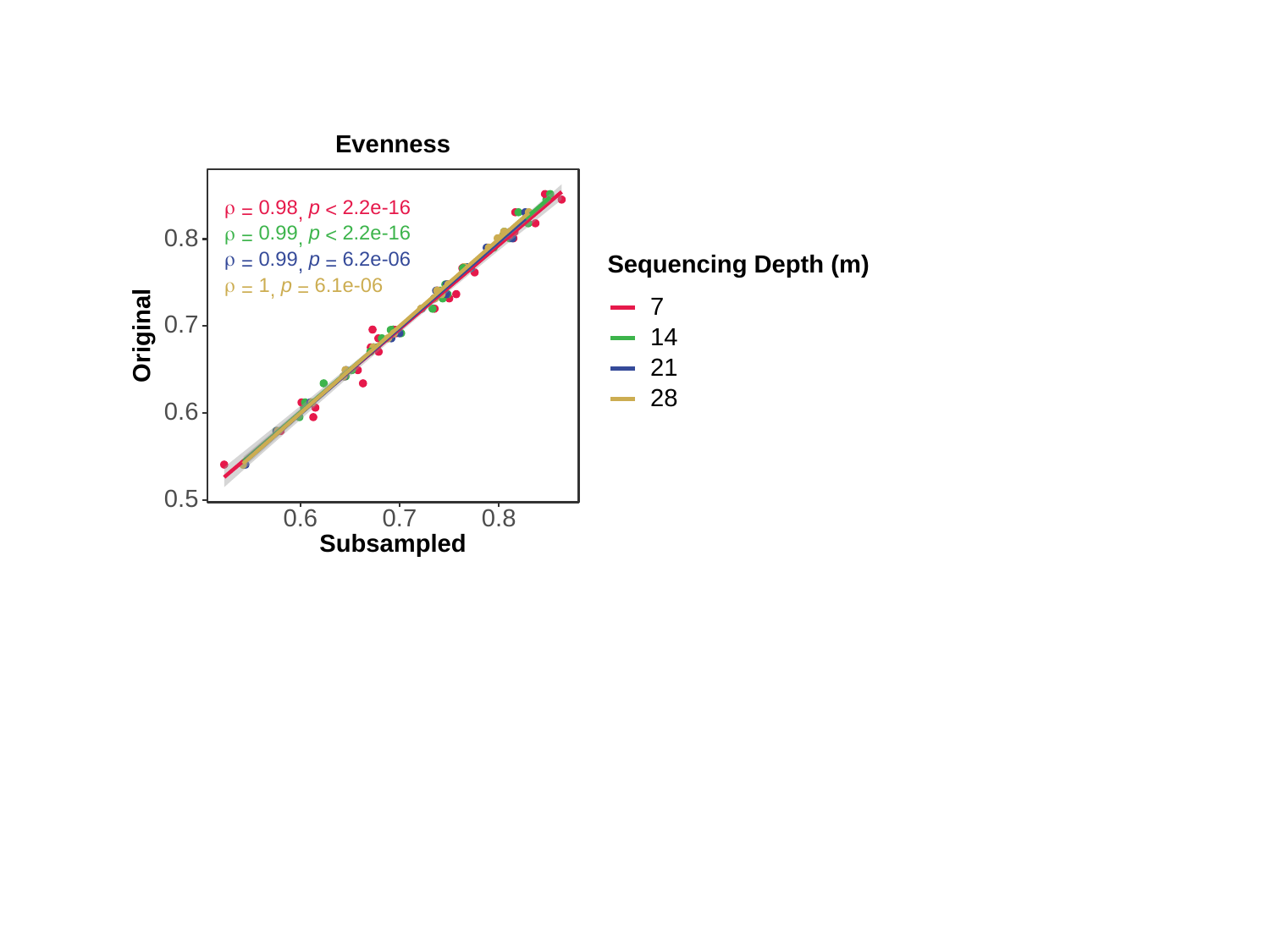

Evenness

0.98
2.2e-16
p
ρ
<

=

,

0.99
2.2e-16
p
ρ

0.8

<

=
,

0.99
6.2e-06
p
ρ
Sequencing Depth (m)
=
=
,

6.1e-06
p
1
ρ

=
=

,

7

0.7

Original

14

21

28

0.6

0.5

0.6
0.7
0.8
Subsampled